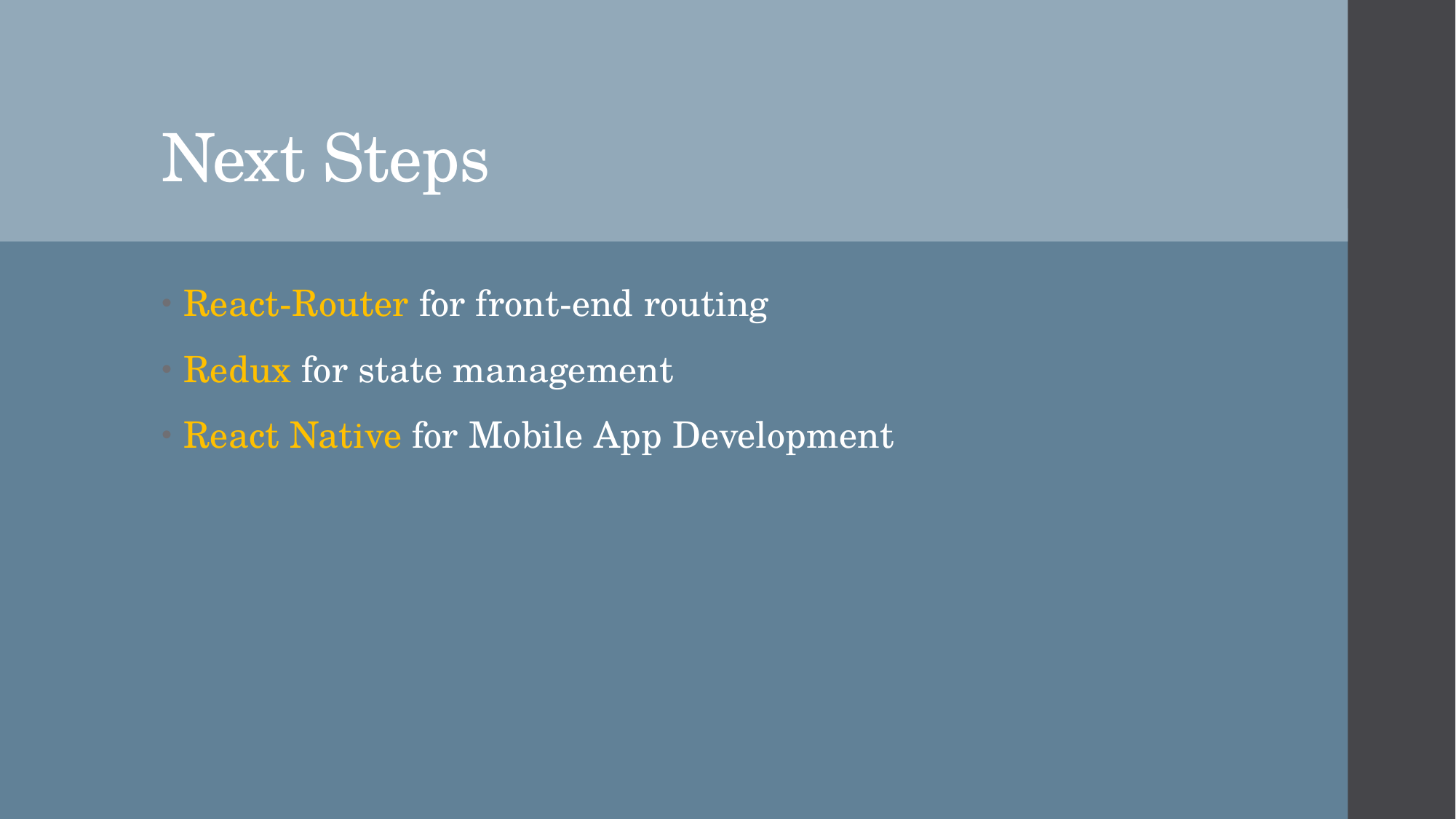

# Next Steps

React-Router for front-end routing
Redux for state management
React Native for Mobile App Development